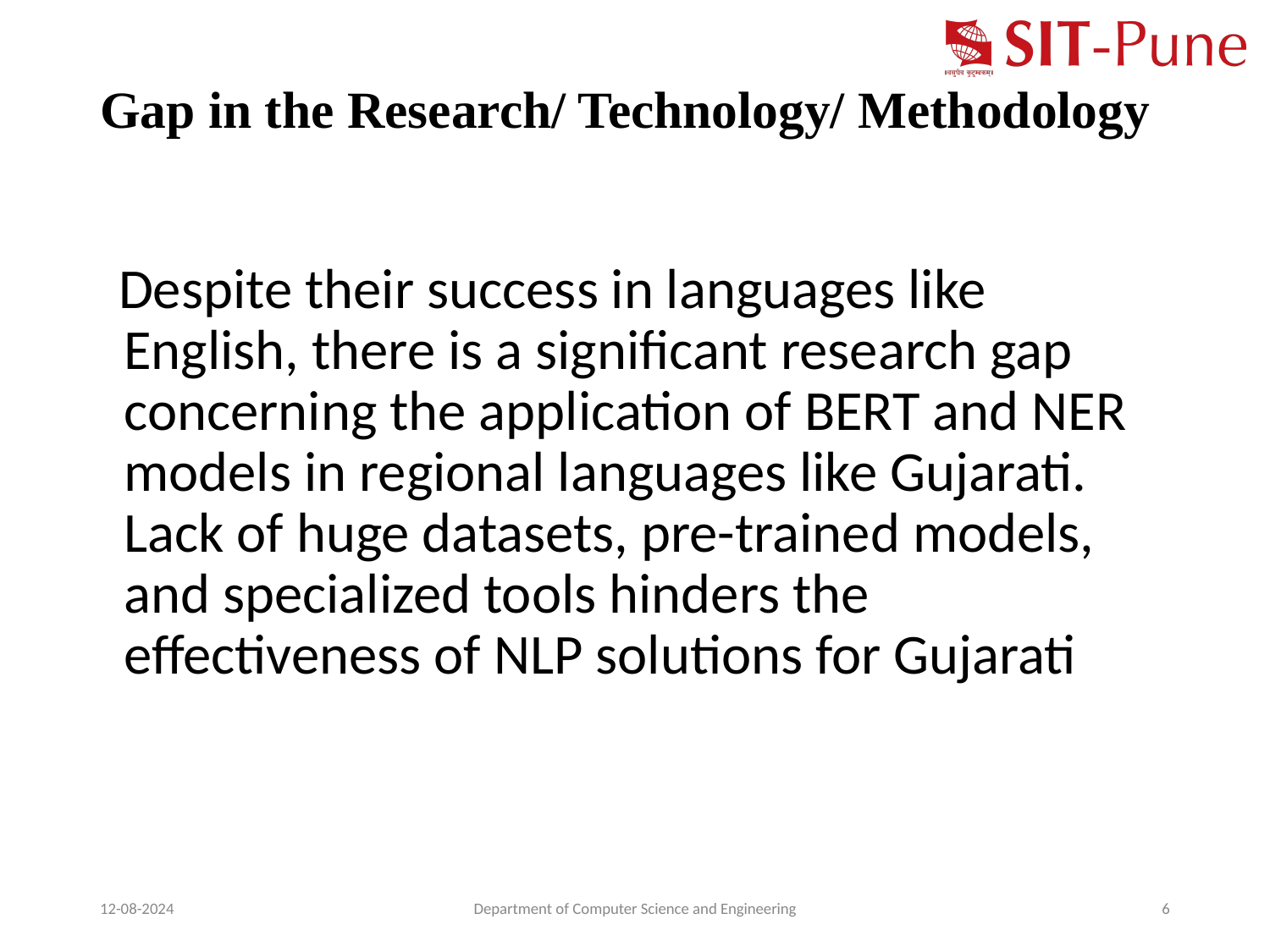

# Gap in the Research/ Technology/ Methodology
Despite their success in languages like English, there is a significant research gap concerning the application of BERT and NER models in regional languages like Gujarati. Lack of huge datasets, pre-trained models, and specialized tools hinders the effectiveness of NLP solutions for Gujarati
12-08-2024
Department of Computer Science and Engineering
6